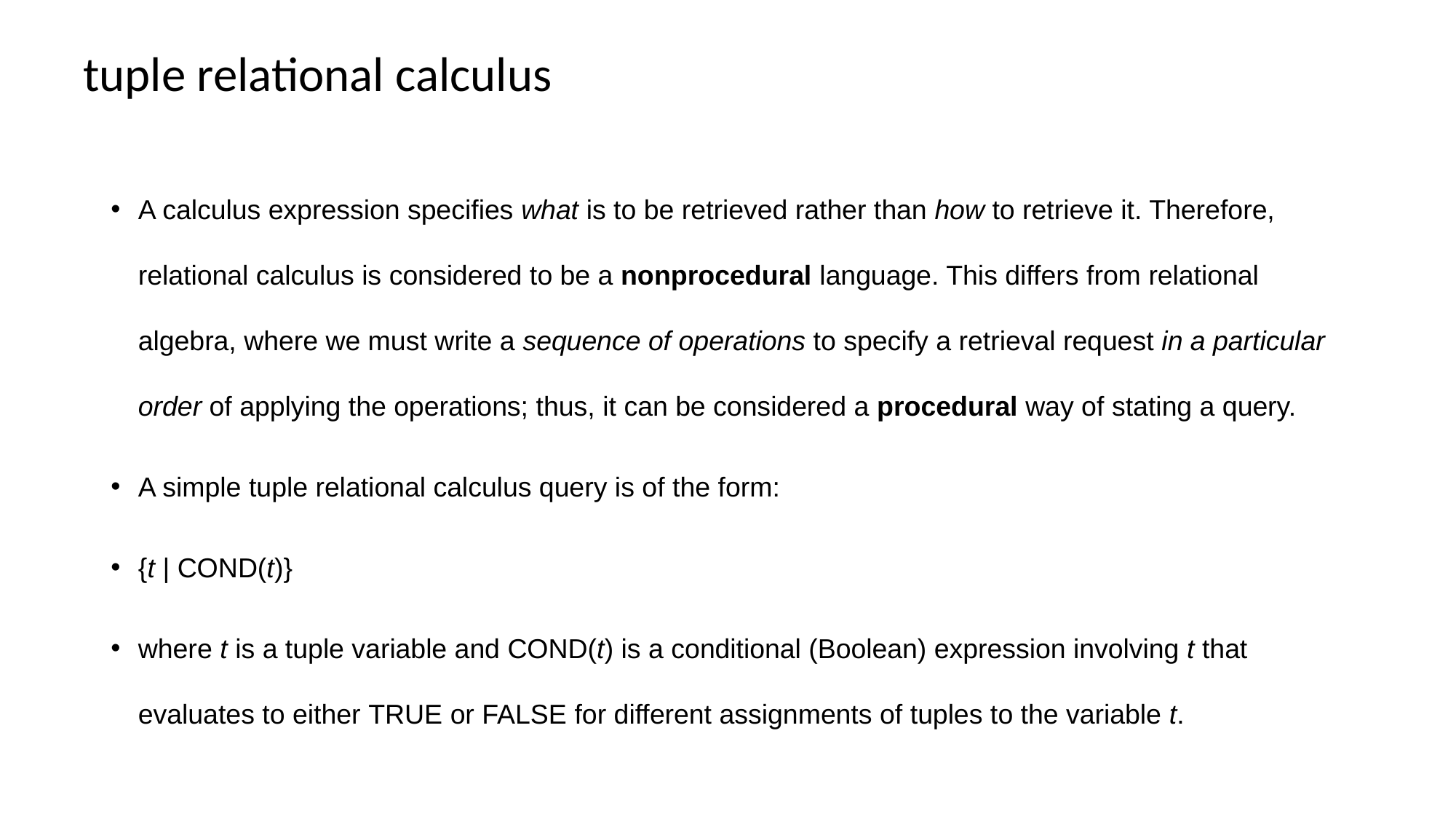

# tuple relational calculus
A calculus expression specifies what is to be retrieved rather than how to retrieve it. Therefore, relational calculus is considered to be a nonprocedural language. This differs from relational algebra, where we must write a sequence of operations to specify a retrieval request in a particular order of applying the operations; thus, it can be considered a procedural way of stating a query.
A simple tuple relational calculus query is of the form:
{t | COND(t)}
where t is a tuple variable and COND(t) is a conditional (Boolean) expression involving t that evaluates to either TRUE or FALSE for different assignments of tuples to the variable t.